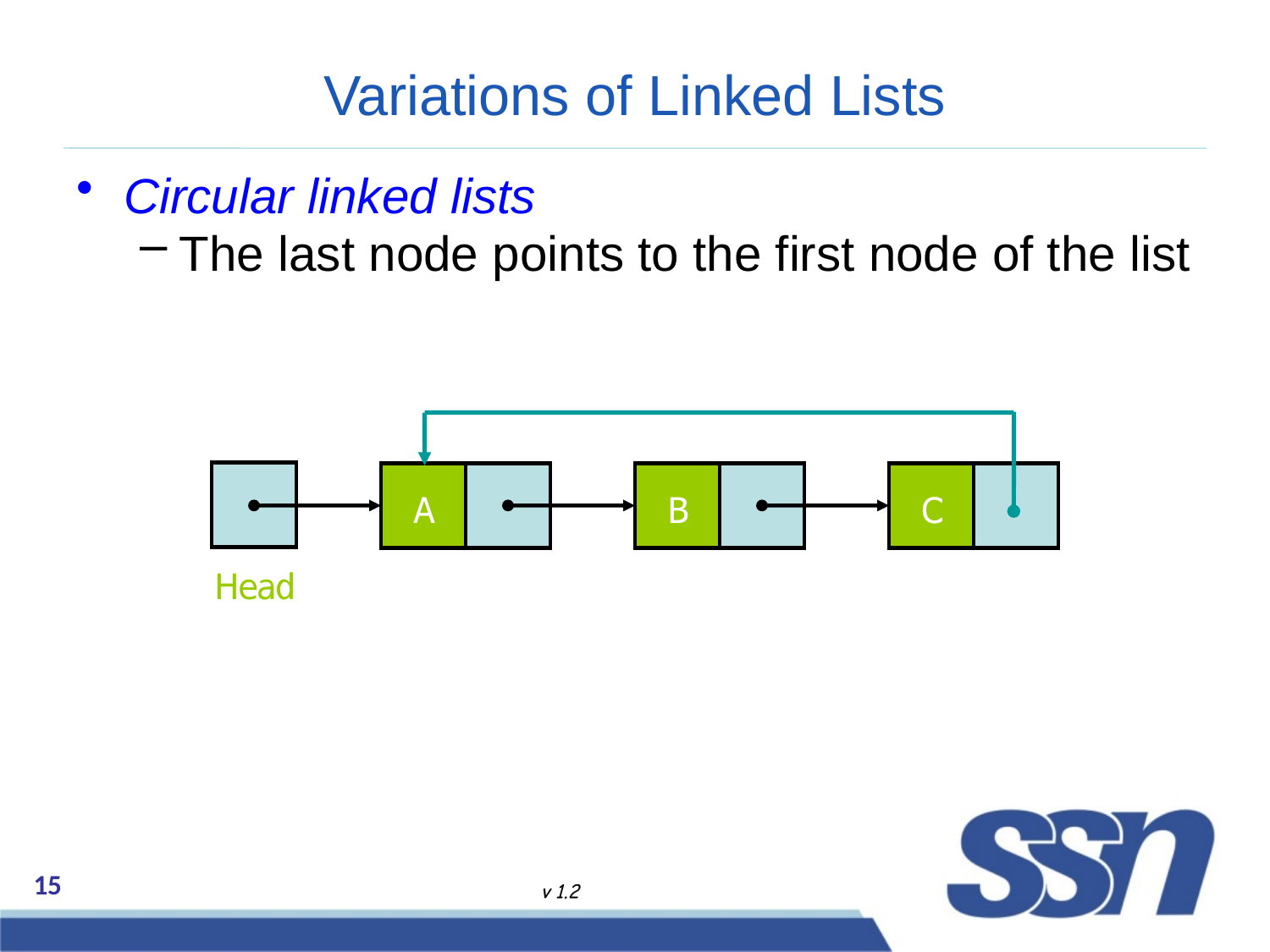

# Variations of Linked Lists
Circular linked lists
The last node points to the first node of the list

A

B

C

Head